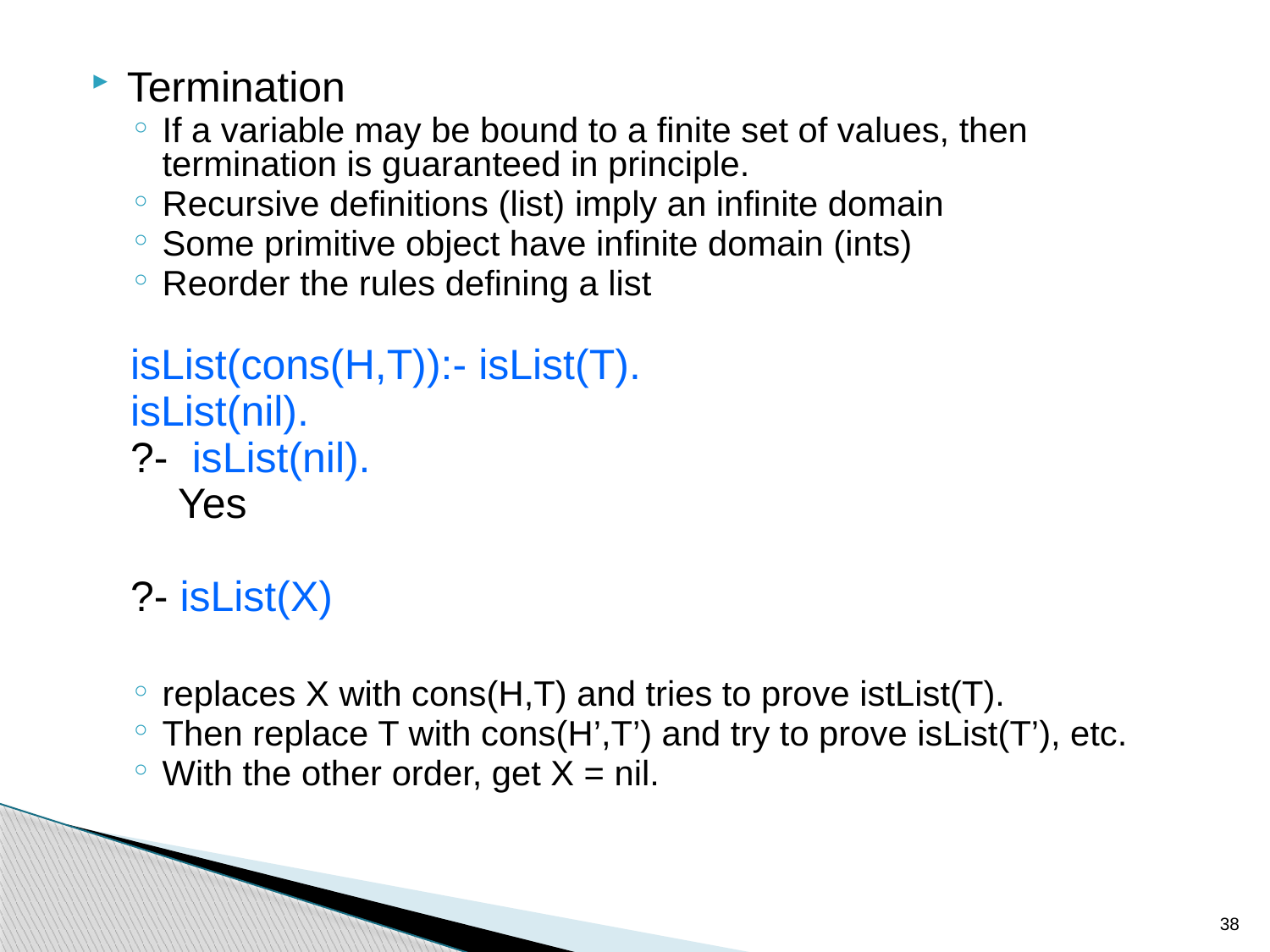

Termination
If a variable may be bound to a finite set of values, then termination is guaranteed in principle.
Recursive definitions (list) imply an infinite domain
Some primitive object have infinite domain (ints)
Reorder the rules defining a list

isList(cons(H,T)):- isList(T).
isList(nil).
?-  isList(nil).
    Yes

?- isList(X)

replaces X with cons(H,T) and tries to prove istList(T).
Then replace T with cons(H’,T’) and try to prove isList(T’), etc.
With the other order, get X = nil.
38